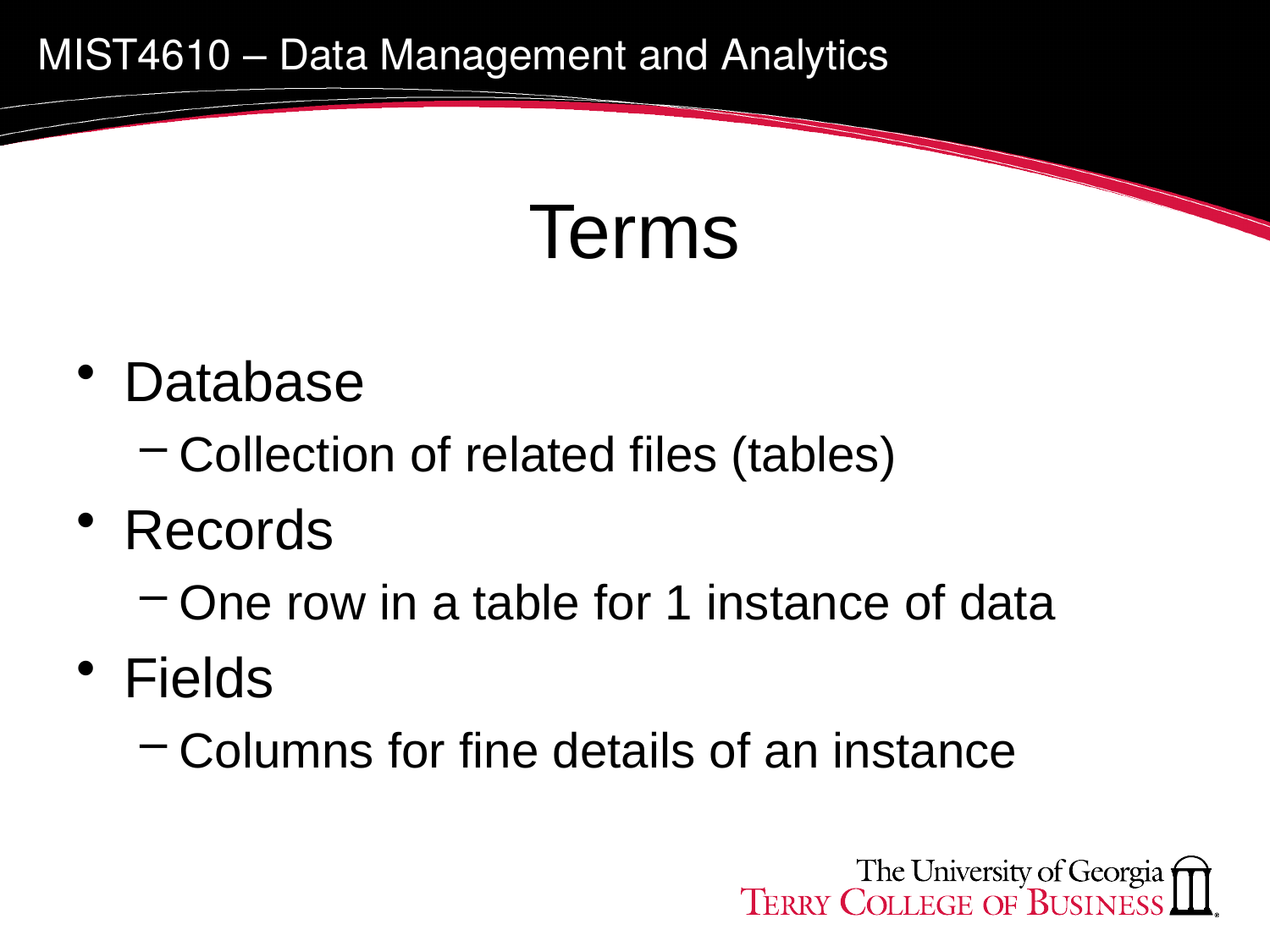

# Terms
Database
Collection of related files (tables)
Records
One row in a table for 1 instance of data
Fields
Columns for fine details of an instance